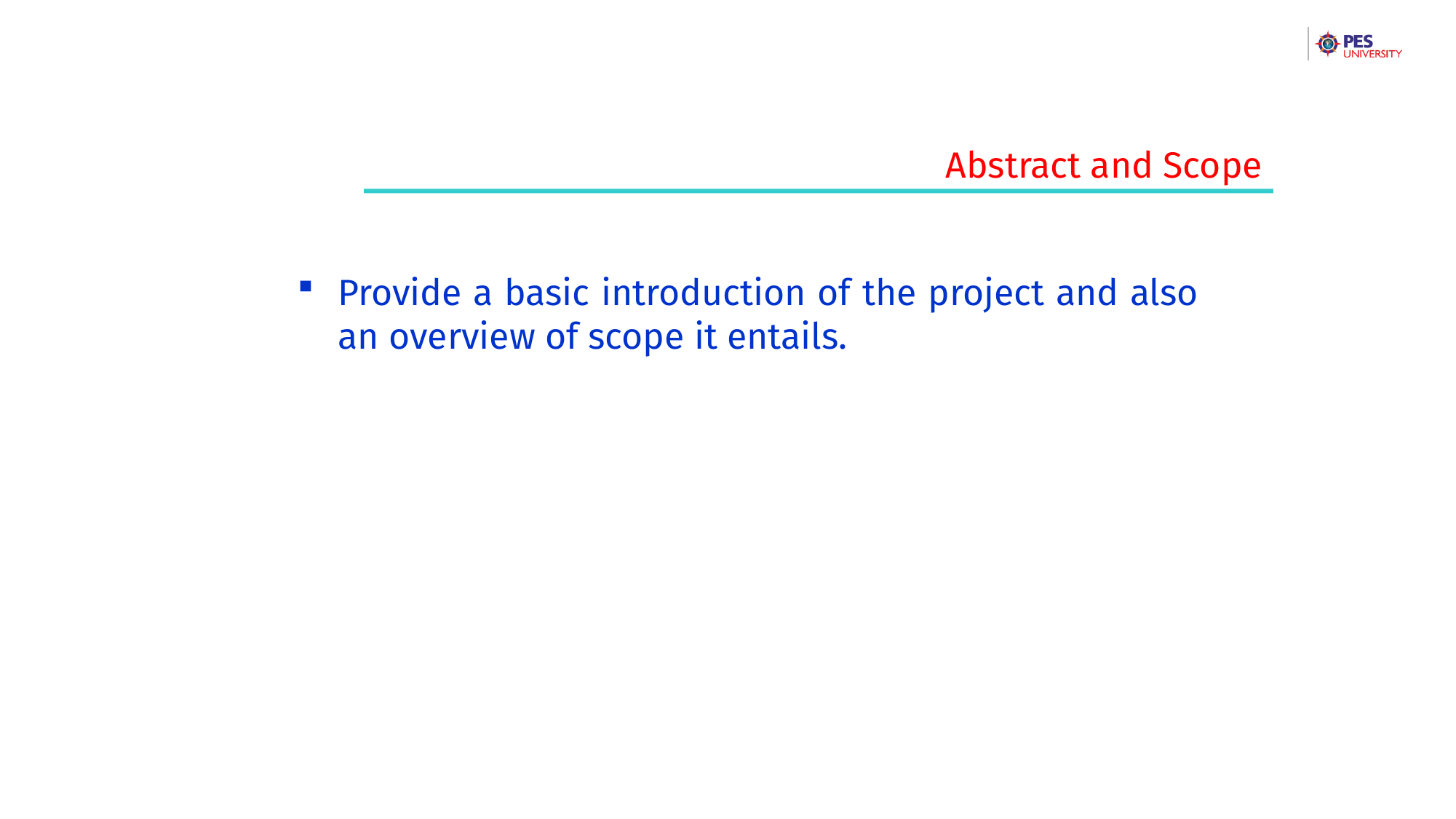

Abstract and Scope

Provide a basic introduction of the project and also an overview of scope it entails.